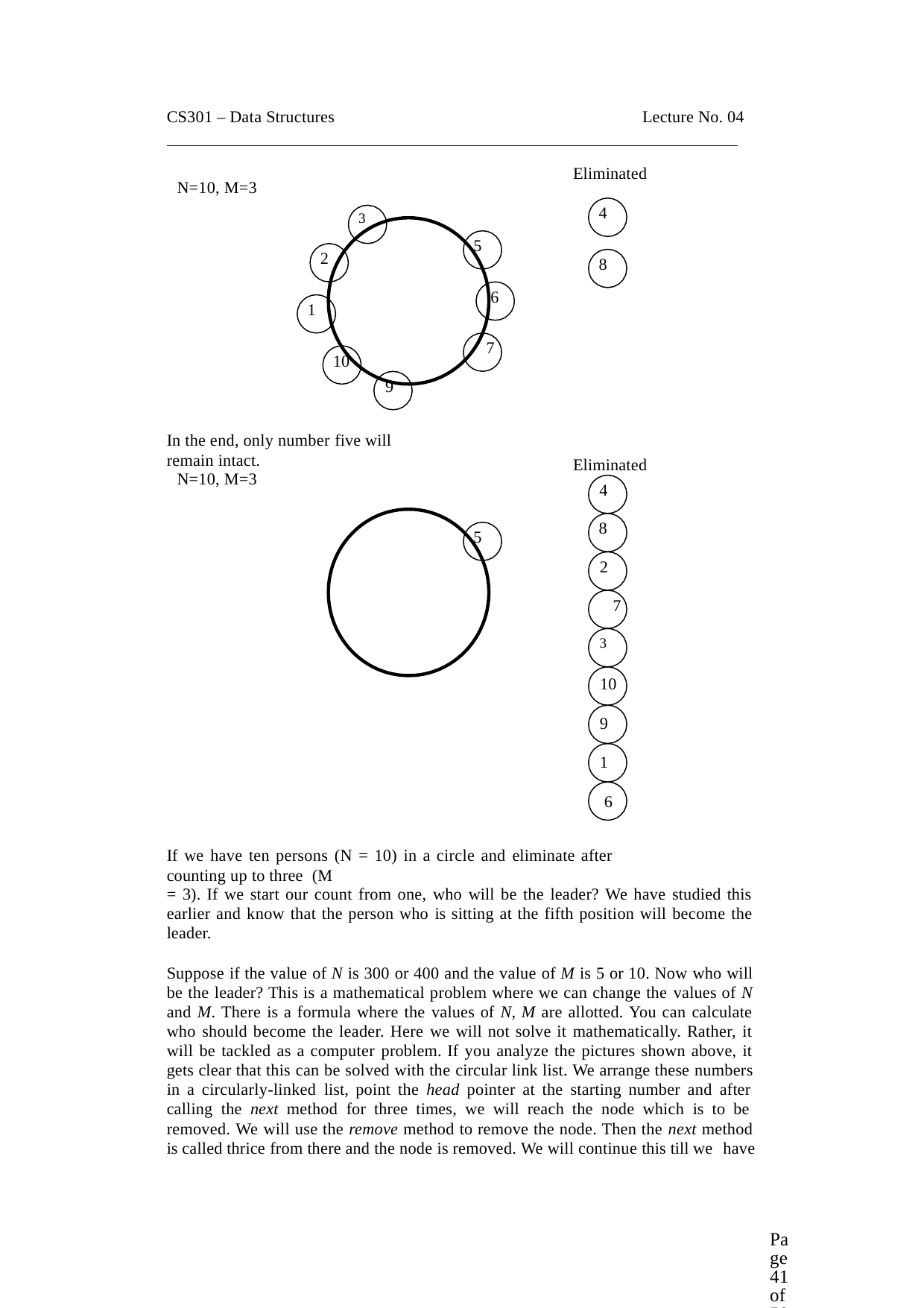

CS301 – Data Structures
Lecture No. 04

Eliminated
N=10, M=3

4

3

5

2

8

6

1

7

10

9

In the end, only number five will remain intact.
Eliminated
4
N=10, M=3

8

5

2

7

3

10

9

1

6

If we have ten persons (N = 10) in a circle and eliminate after counting up to three  (M
= 3). If we start our count from one, who will be the leader? We have studied this  earlier and know that the person who is sitting at the fifth position will become the  leader.

Suppose if the value of N is 300 or 400 and the value of M is 5 or 10. Now who will  be the leader? This is a mathematical problem where we can change the values of N  and M. There is a formula where the values of N, M are allotted. You can calculate  who should become the leader. Here we will not solve it mathematically. Rather, it  will be tackled as a computer problem. If you analyze the pictures shown above, it  gets clear that this can be solved with the circular link list. We arrange these numbers  in a circularly-linked list, point the head pointer at the starting number and after  calling the next method for three times, we will reach the node which is to be  removed. We will use the remove method to remove the node. Then the next method  is called thrice from there and the node is removed. We will continue this till we  have

Page 41 of 505